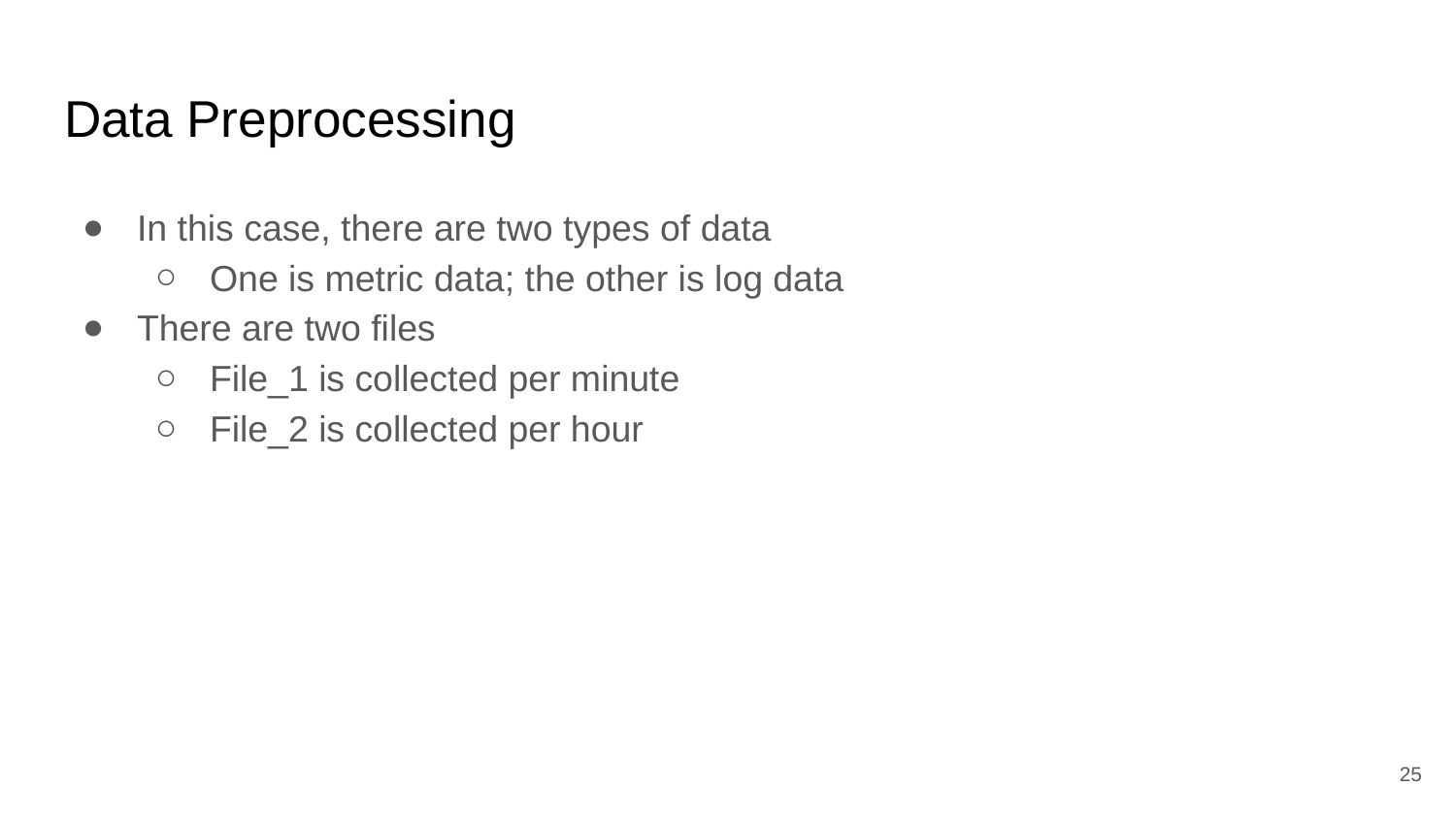

# Data Preprocessing
In this case, there are two types of data
One is metric data; the other is log data
There are two files
File_1 is collected per minute
File_2 is collected per hour

25